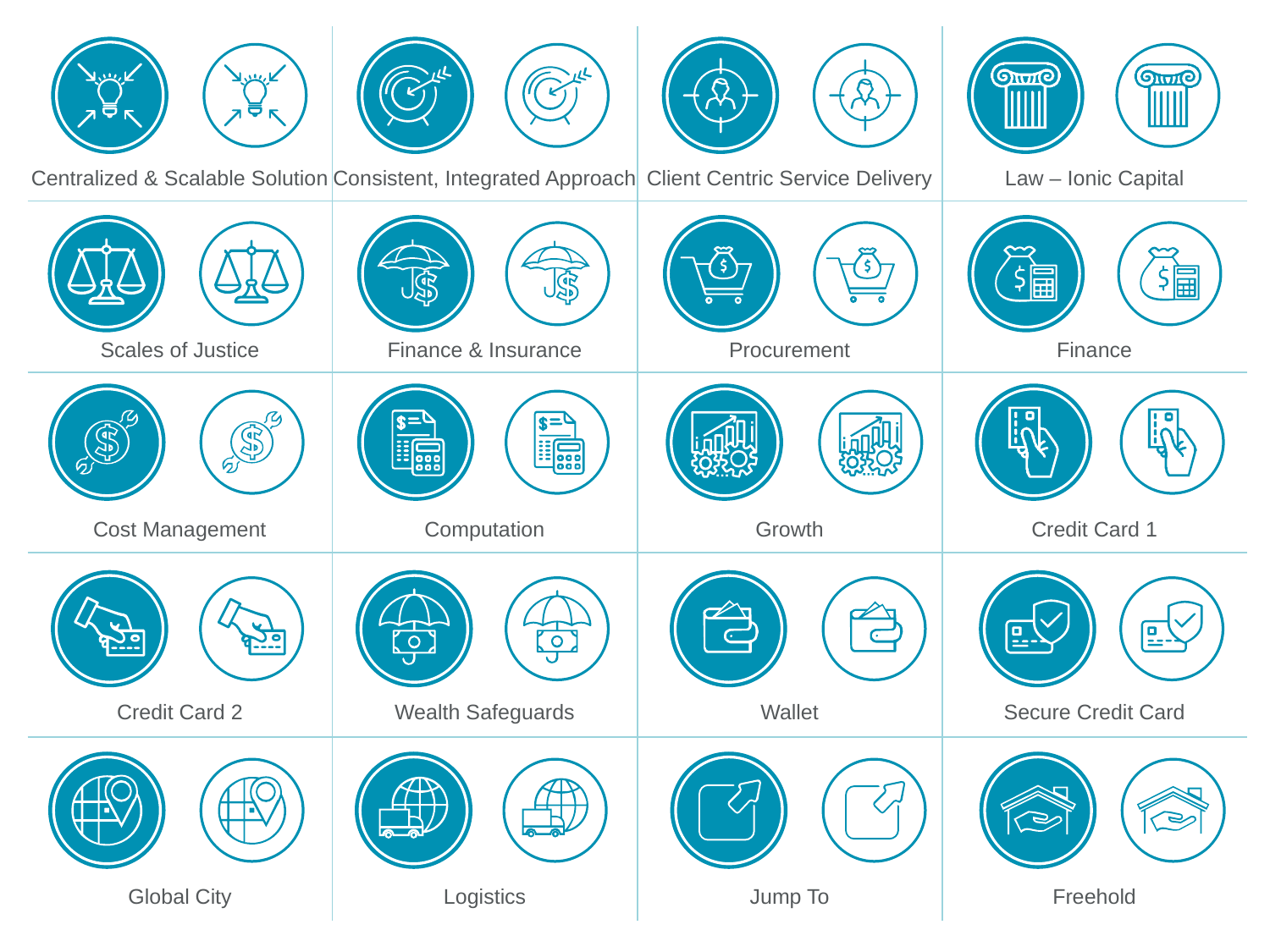

|  |  |  |  |
| --- | --- | --- | --- |
| Centralized & Scalable Solution | Consistent, Integrated Approach | Client Centric Service Delivery | Law – Ionic Capital |
|  |  |  |  |
| Scales of Justice | Finance & Insurance | Procurement | Finance |
|  |  |  |  |
| Cost Management | Computation | Growth | Credit Card 1 |
|  |  |  |  |
| Credit Card 2 | Wealth Safeguards | Wallet | Secure Credit Card |
|  |  |  |  |
| Global City | Logistics | Jump To | Freehold |